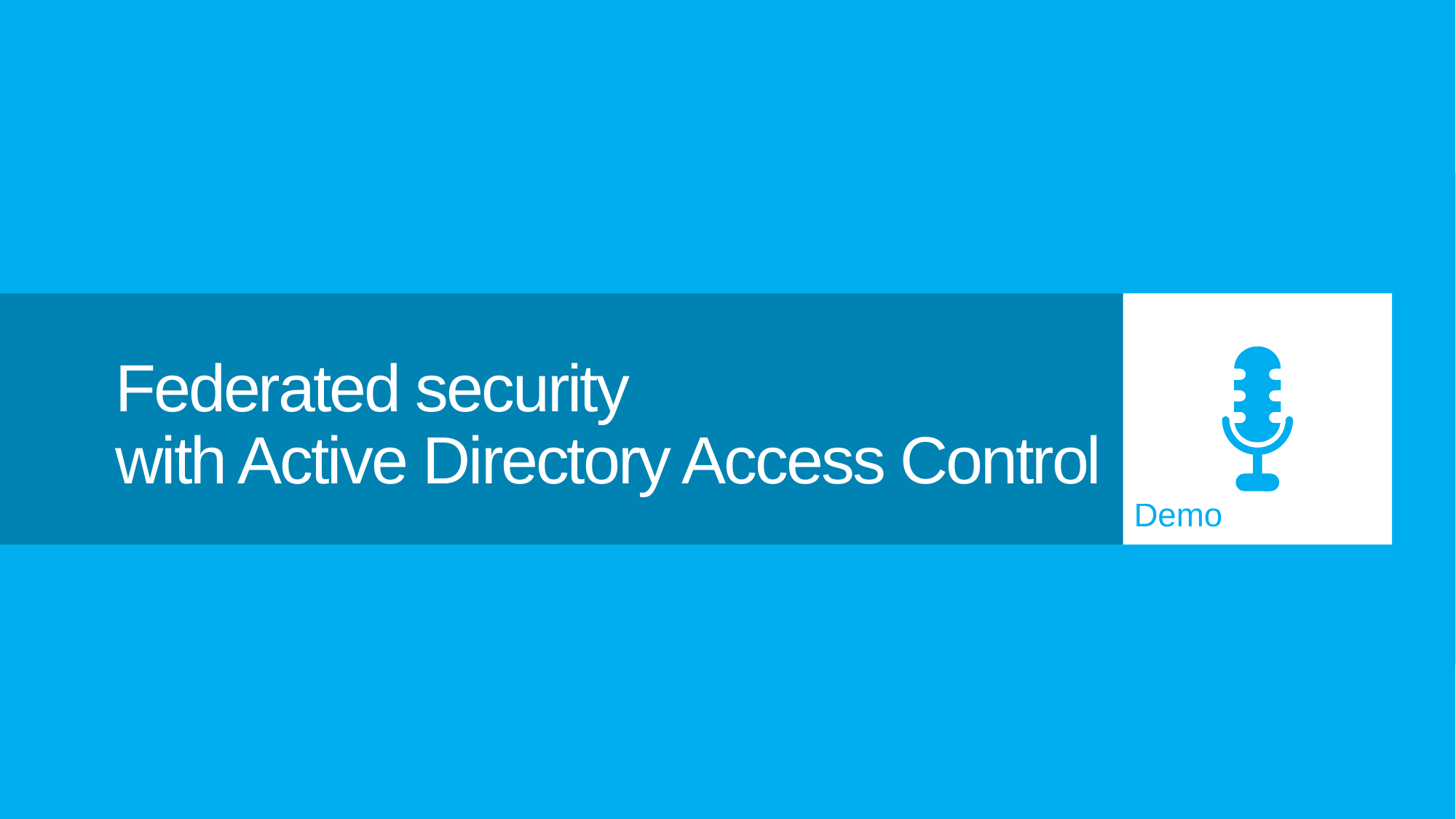

Demo

# Federated security with Active Directory Access Control